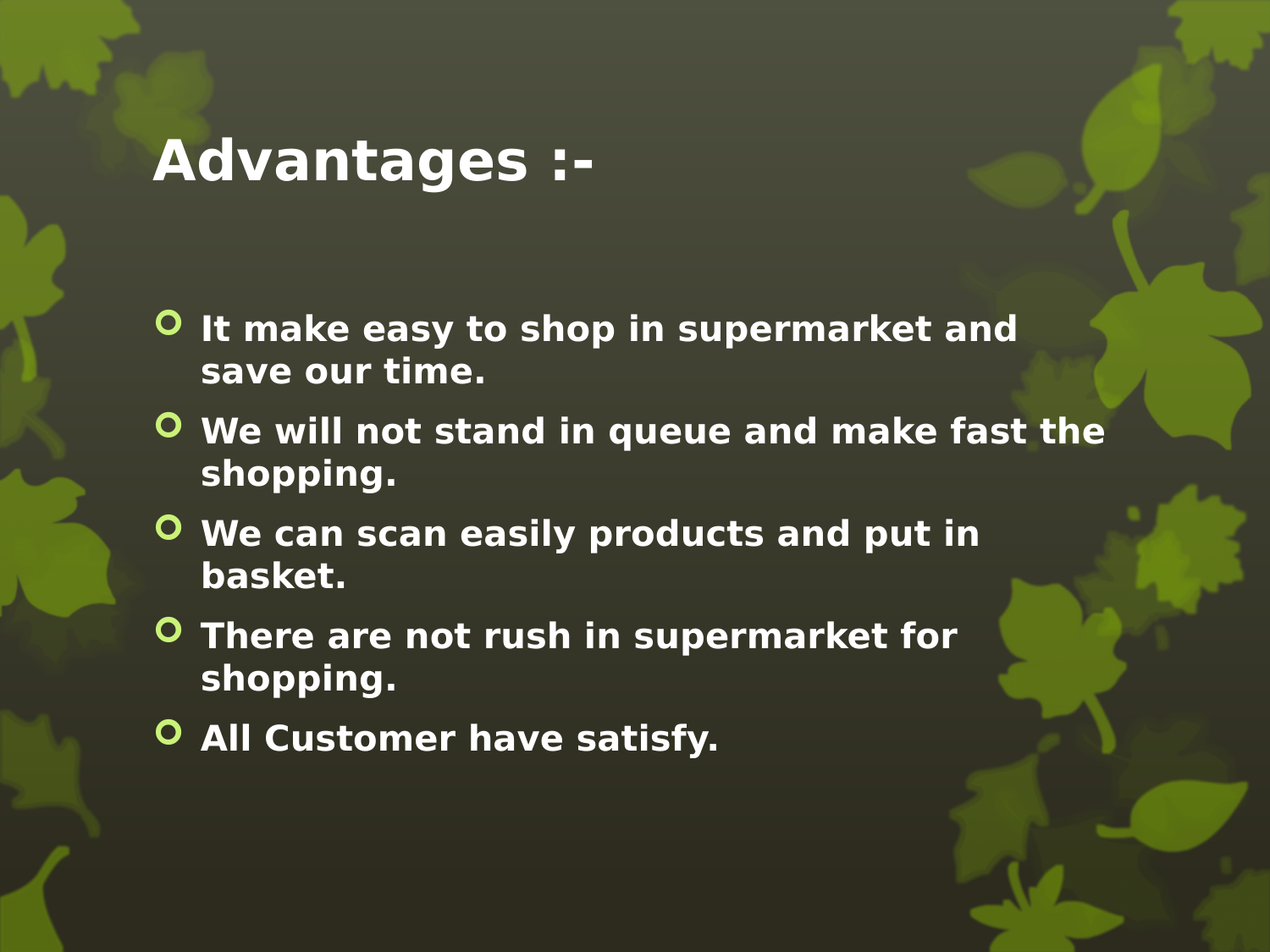

# Advantages :-
It make easy to shop in supermarket and save our time.
We will not stand in queue and make fast the shopping.
We can scan easily products and put in basket.
There are not rush in supermarket for shopping.
All Customer have satisfy.